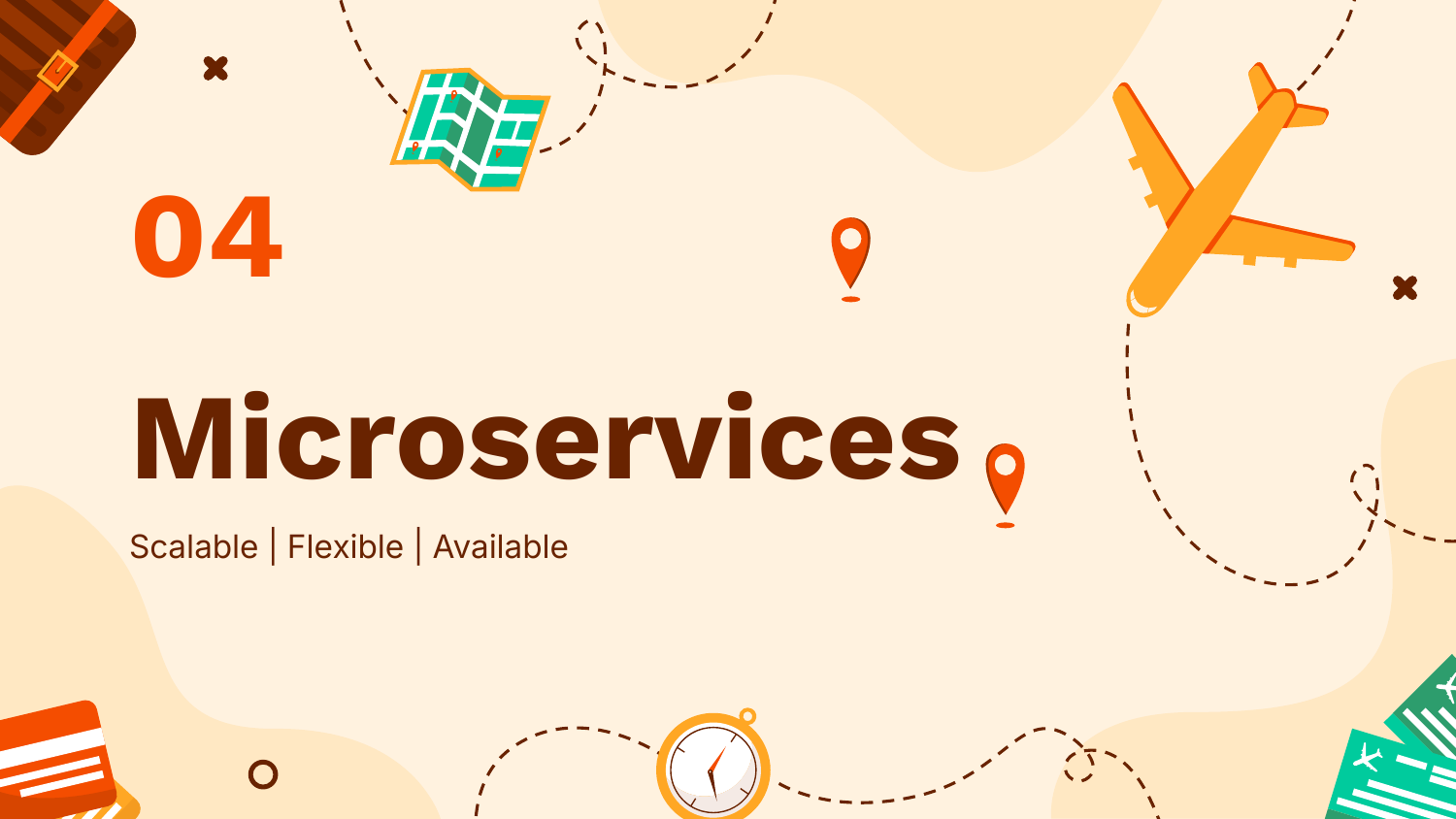

04

# Microservices

Scalable | Flexible | Available